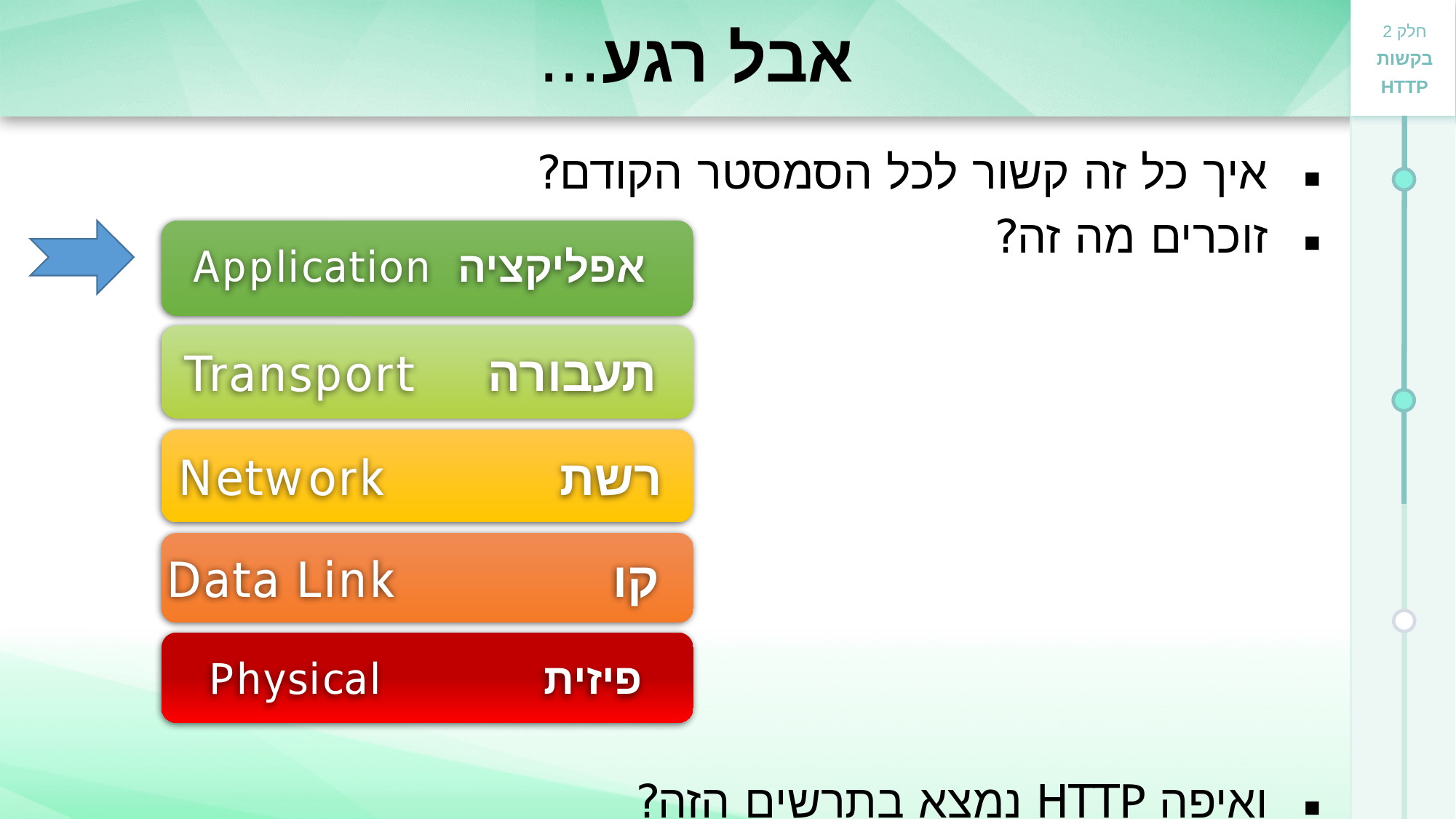

# אבל רגע...
איך כל זה קשור לכל הסמסטר הקודם?
זוכרים מה זה?

ואיפה HTTP נמצא בתרשים הזה?
אפליקציה  Application

תעבורה     Transport

רשת            Network

קו               Data Link

פיזית             Physical